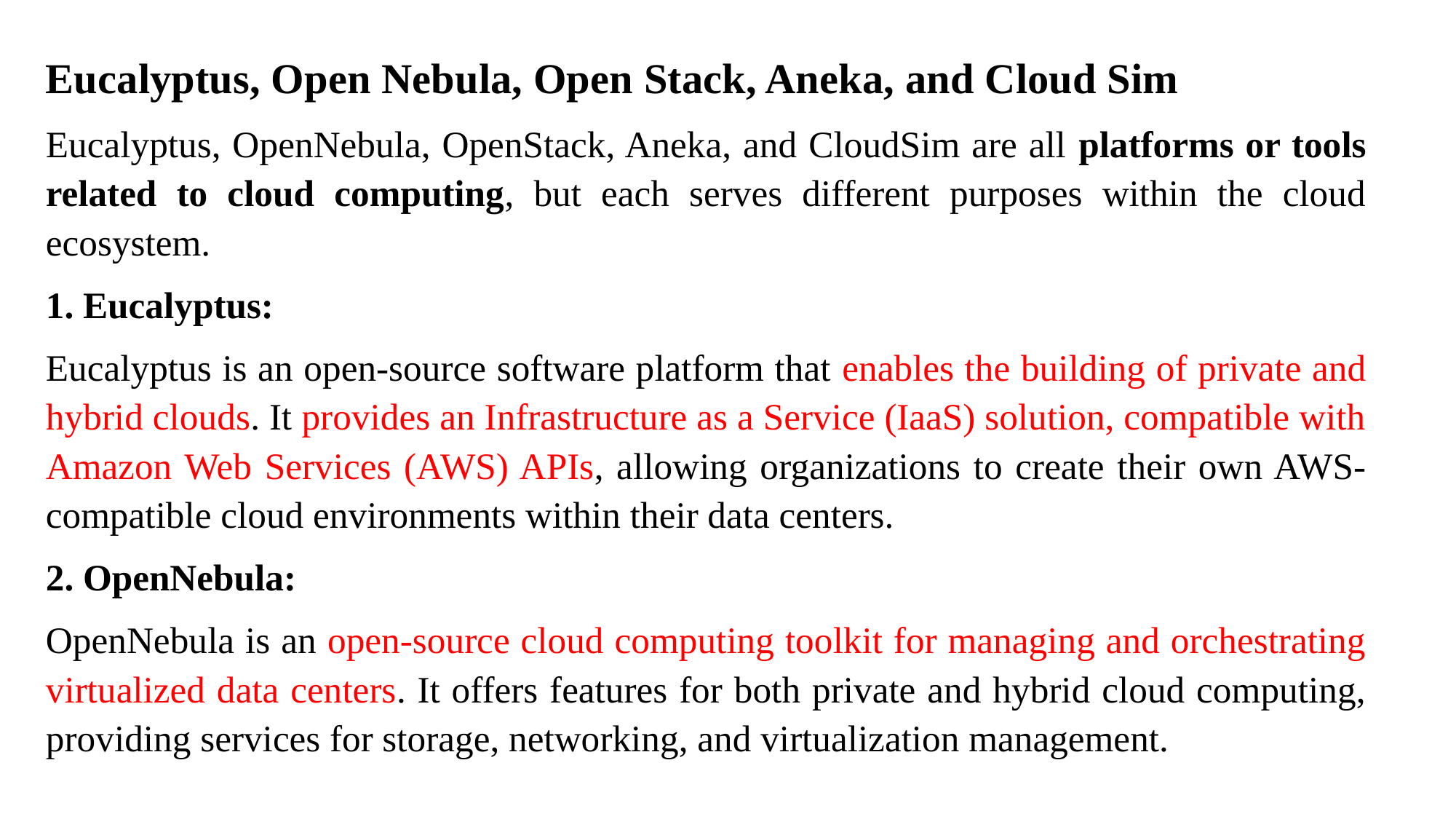

Eucalyptus, Open Nebula, Open Stack, Aneka, and Cloud Sim
Eucalyptus, OpenNebula, OpenStack, Aneka, and CloudSim are all platforms or tools related to cloud computing, but each serves different purposes within the cloud ecosystem.
1. Eucalyptus:
Eucalyptus is an open-source software platform that enables the building of private and hybrid clouds. It provides an Infrastructure as a Service (IaaS) solution, compatible with Amazon Web Services (AWS) APIs, allowing organizations to create their own AWS-compatible cloud environments within their data centers.
2. OpenNebula:
OpenNebula is an open-source cloud computing toolkit for managing and orchestrating virtualized data centers. It offers features for both private and hybrid cloud computing, providing services for storage, networking, and virtualization management.